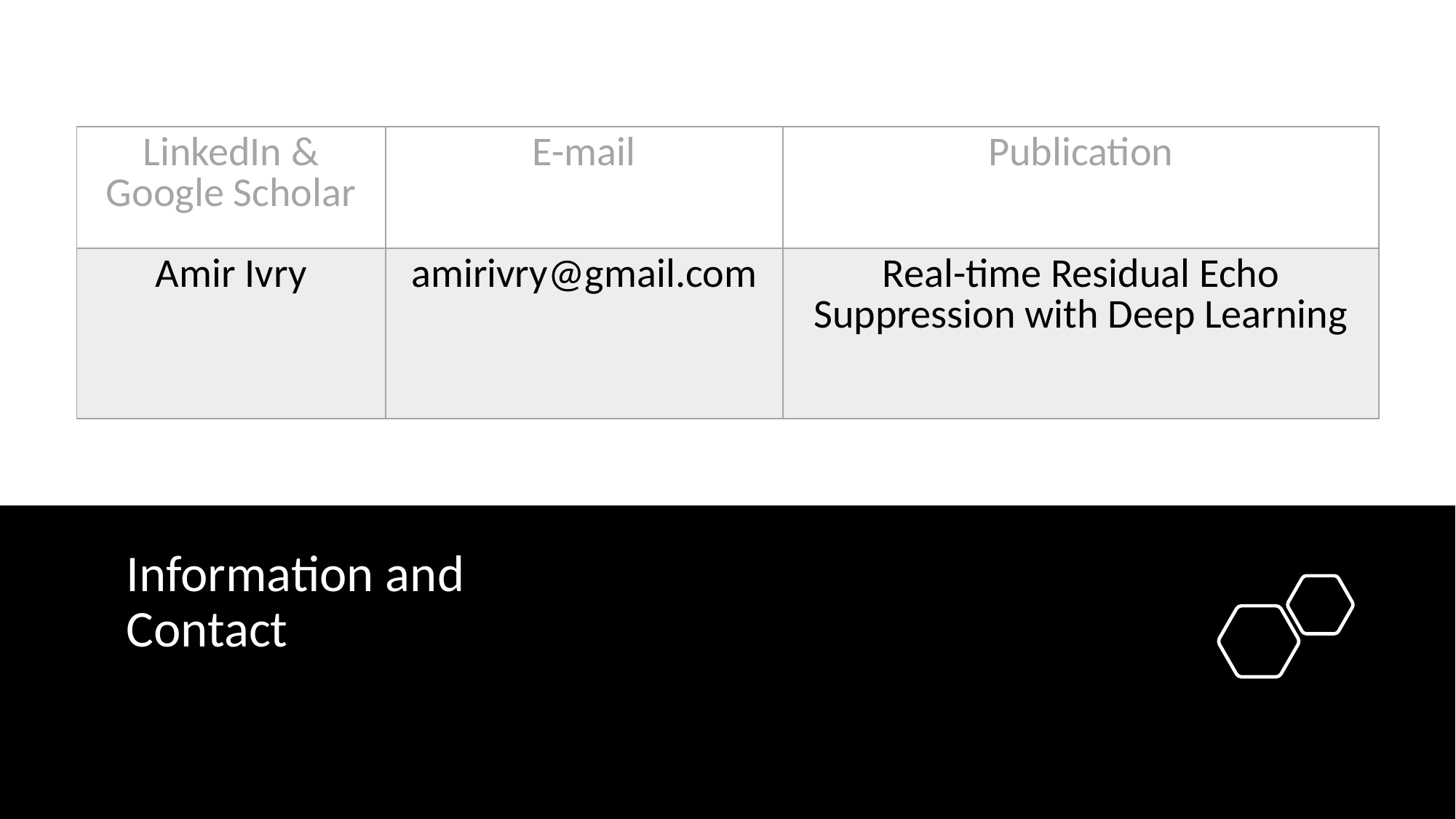

| LinkedIn & Google Scholar | E-mail | Publication |
| --- | --- | --- |
| Amir Ivry | amirivry@gmail.com | Real-time Residual Echo Suppression with Deep Learning |

# Information and Contact